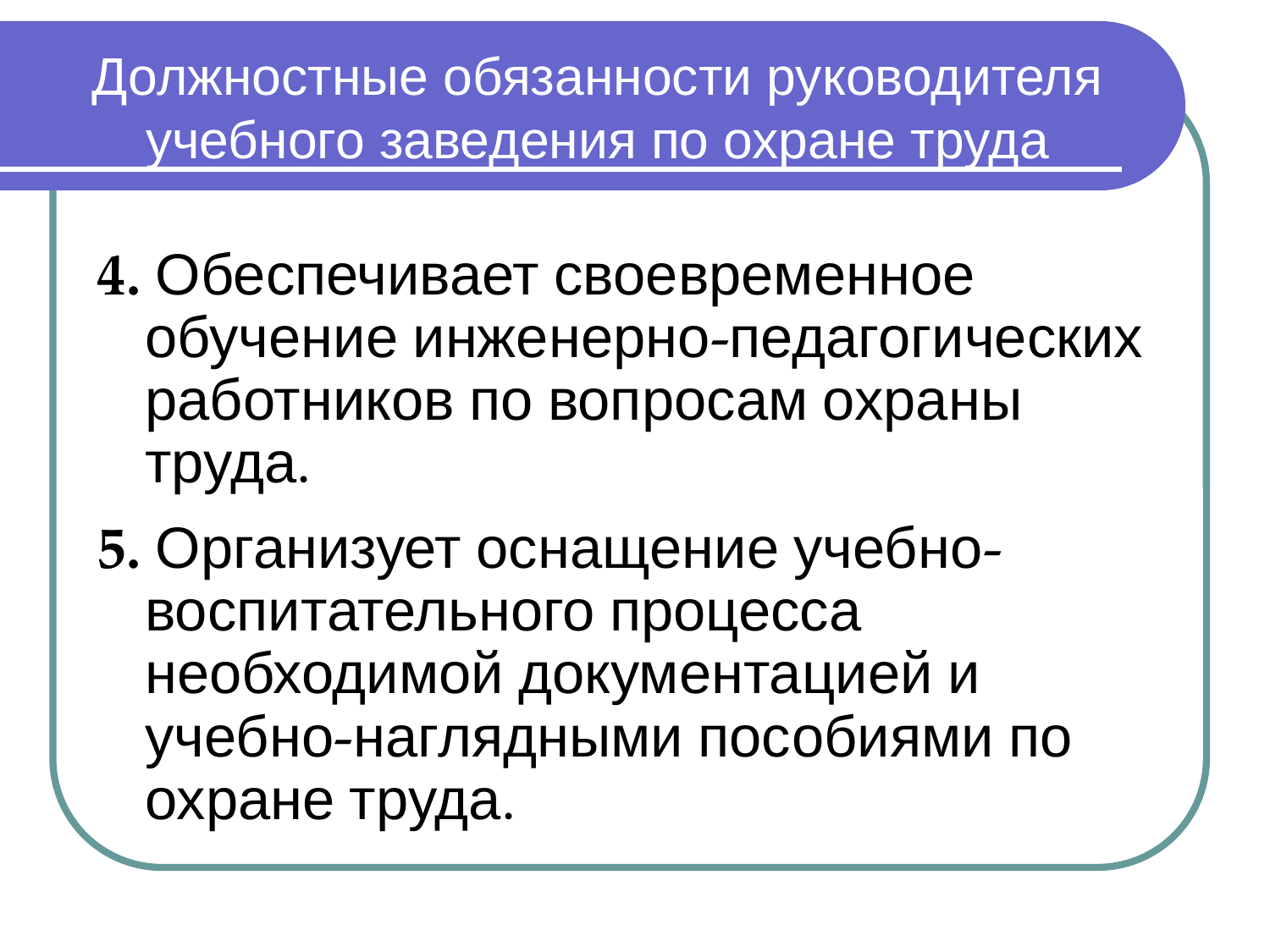

# Должностные обязанности руководителя учебного заведения по охране труда

4. Обеспечивает своевременное обучение инженерно-педагогических работников по вопросам охраны труда.

5. Организует оснащение учебно-воспитательного процесса необходимой документацией и учебно-наглядными пособиями по охране труда.